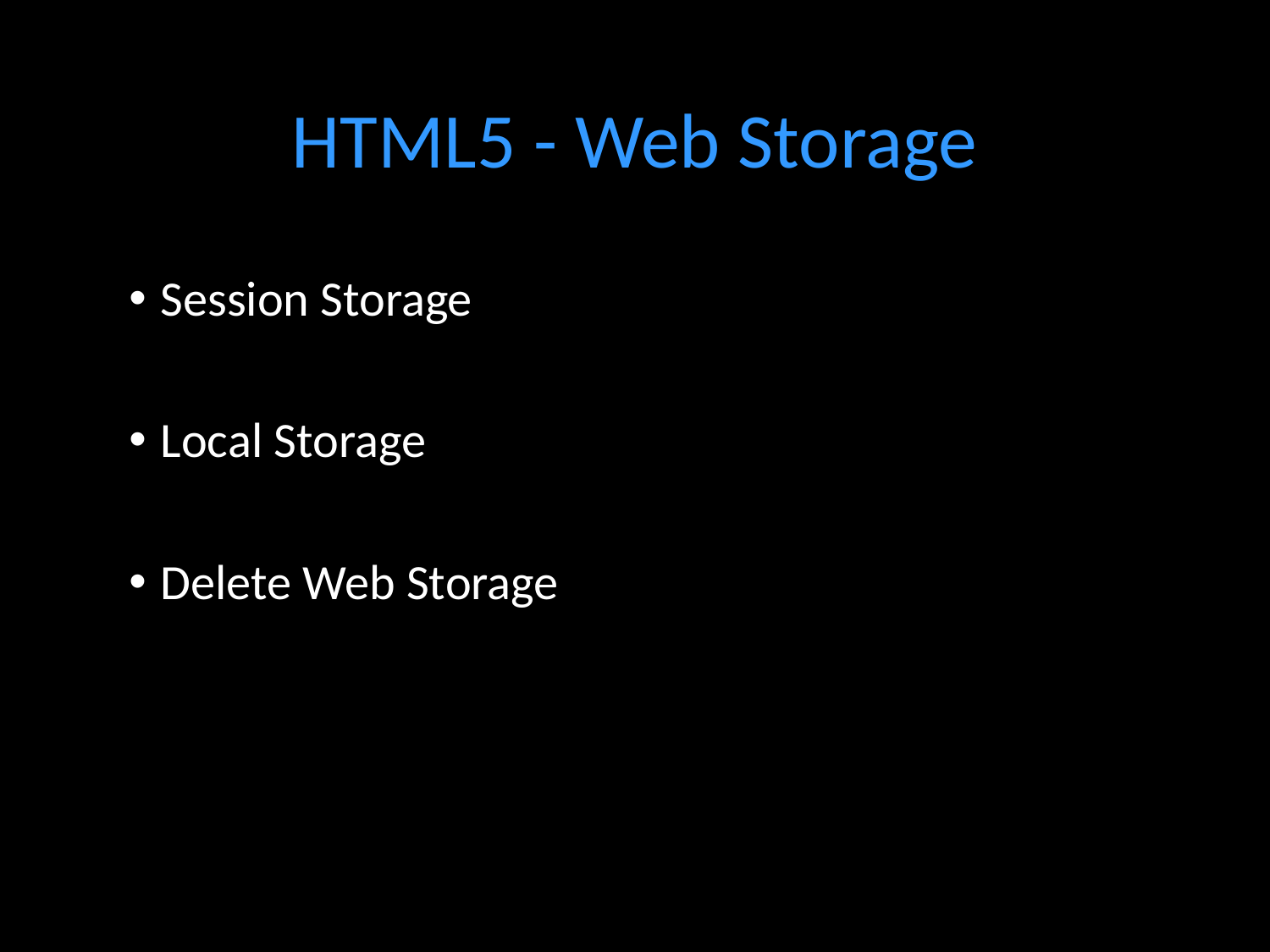

# HTML5 - Web Storage
Session Storage

Local Storage

Delete Web Storage